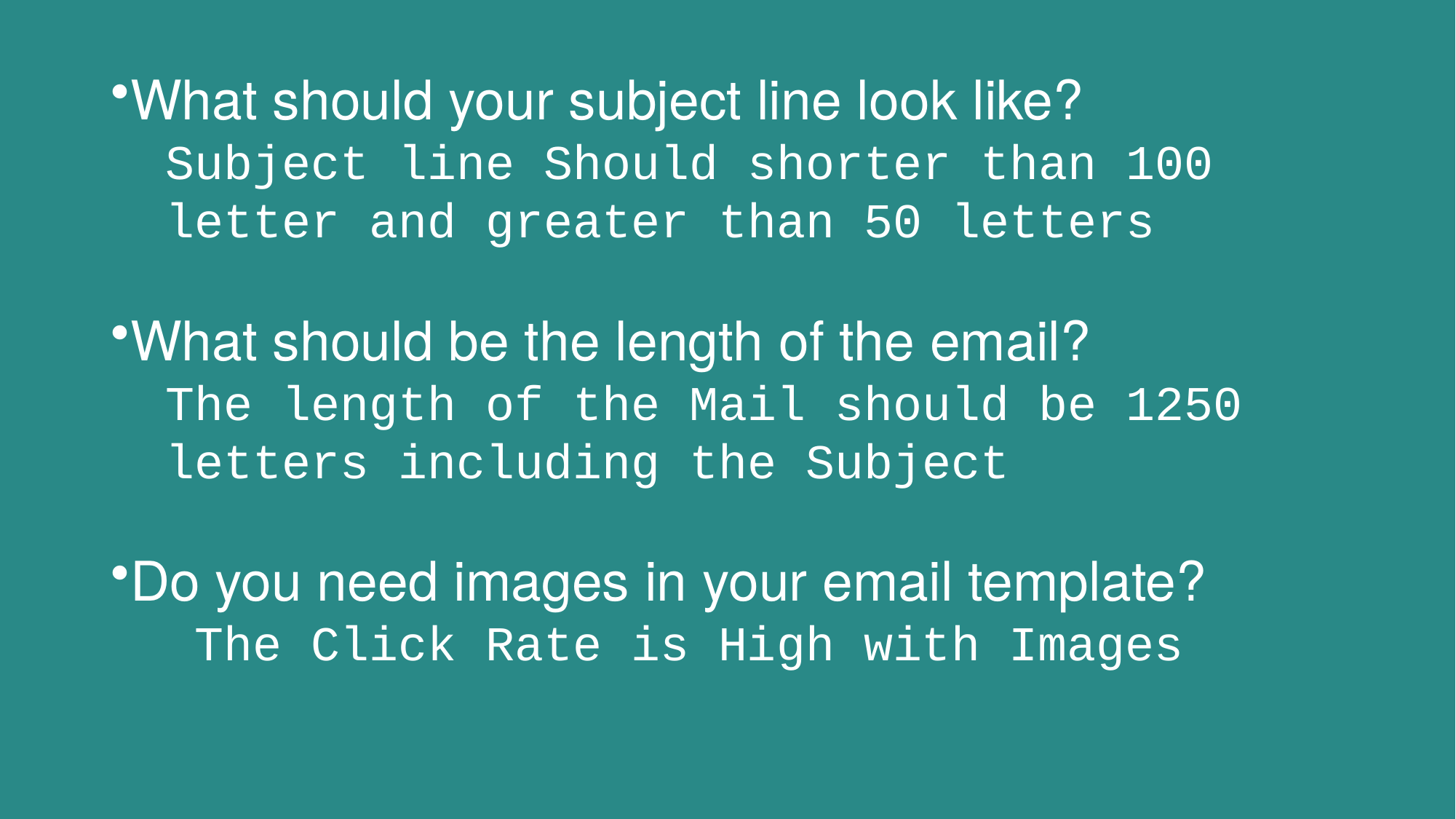

What should your subject line look like?
Subject line Should shorter than 100 letter and greater than 50 letters

What should be the length of the email?
The length of the Mail should be 1250 letters including the Subject

Do you need images in your email template?
 The Click Rate is High with Images